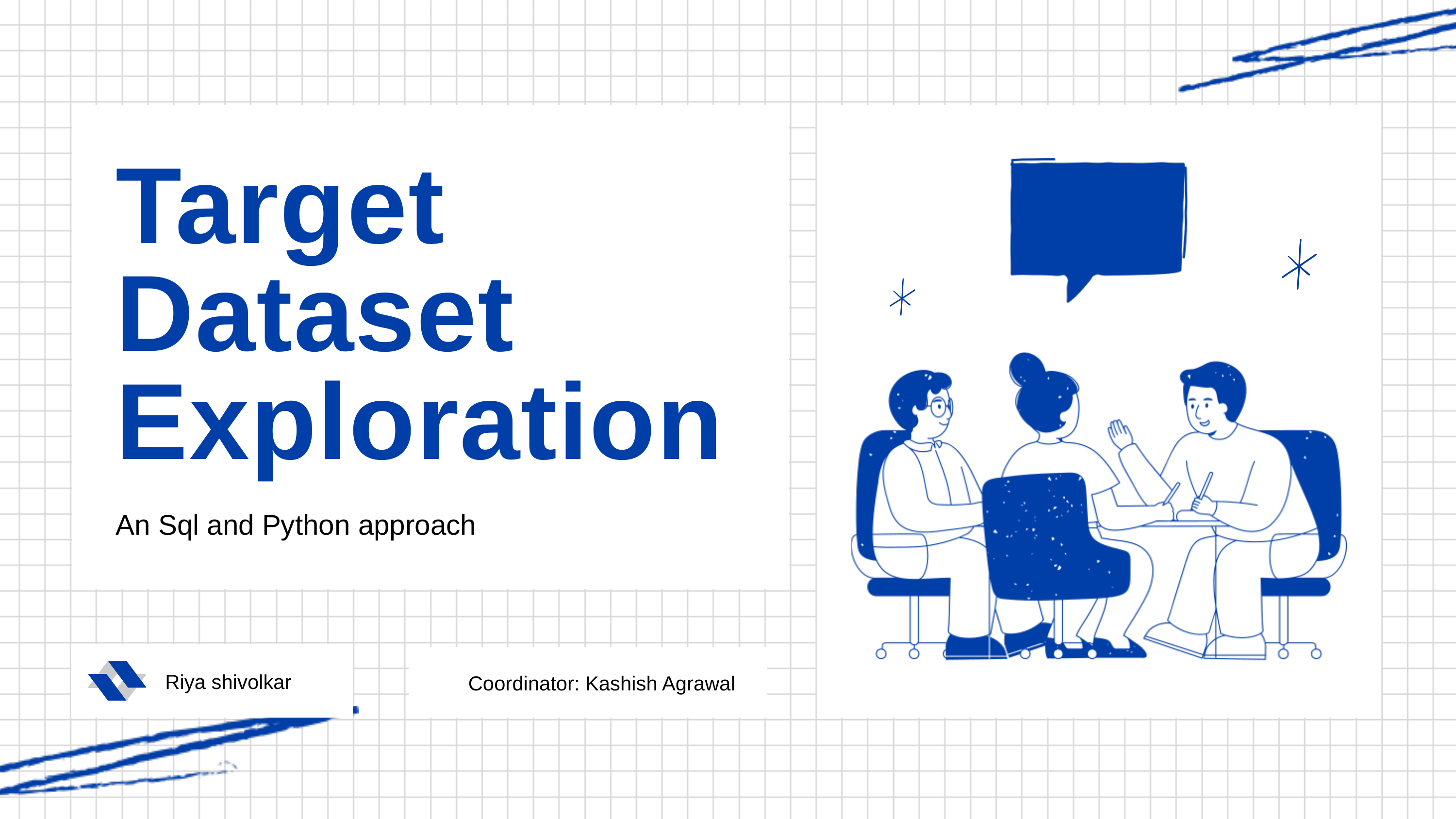

Target Dataset Exploration
An Sql and Python approach

Riya shivolkar

Coordinator: Kashish Agrawal